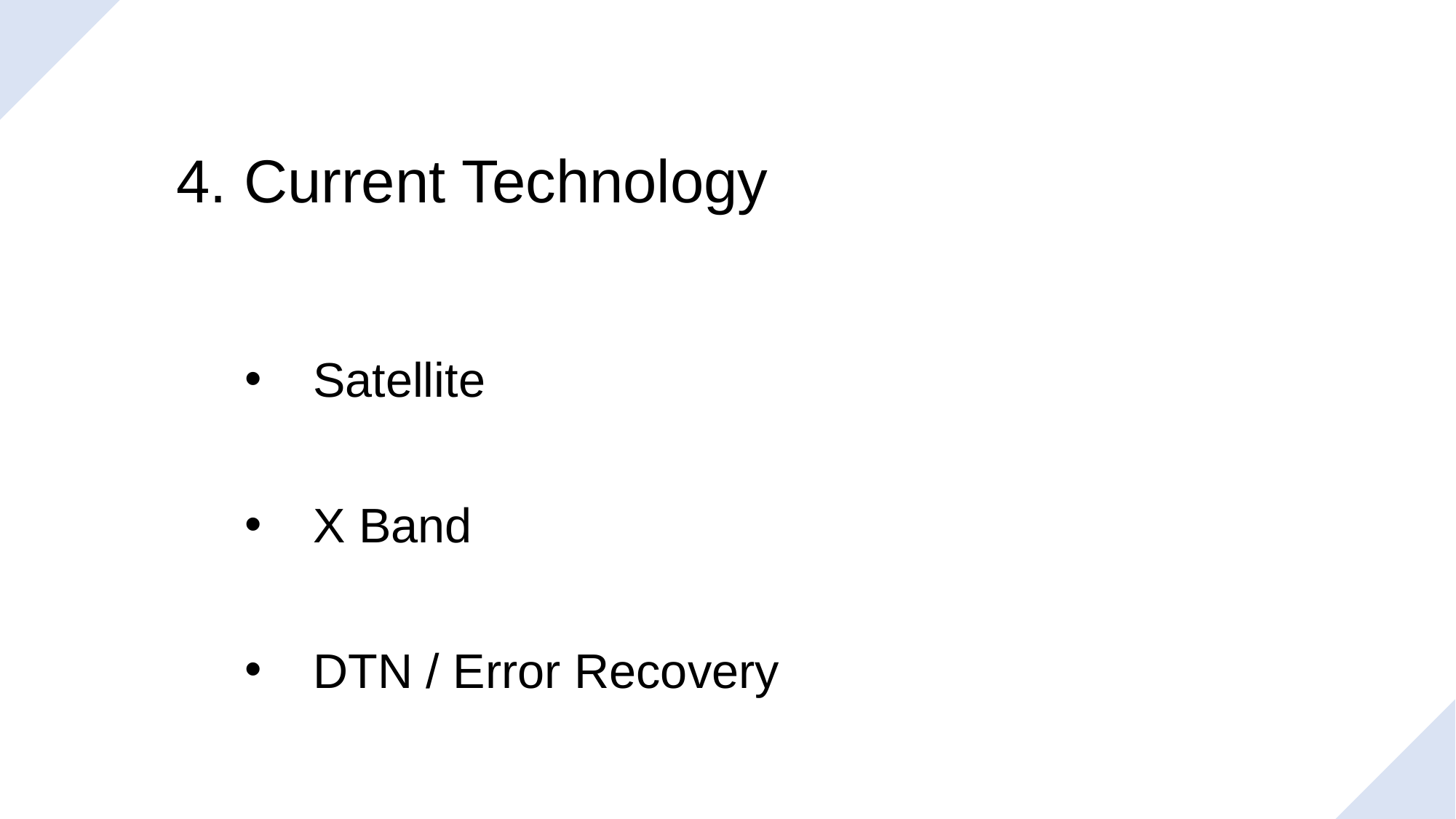

4. Current Technology
Satellite
X Band
DTN / Error Recovery